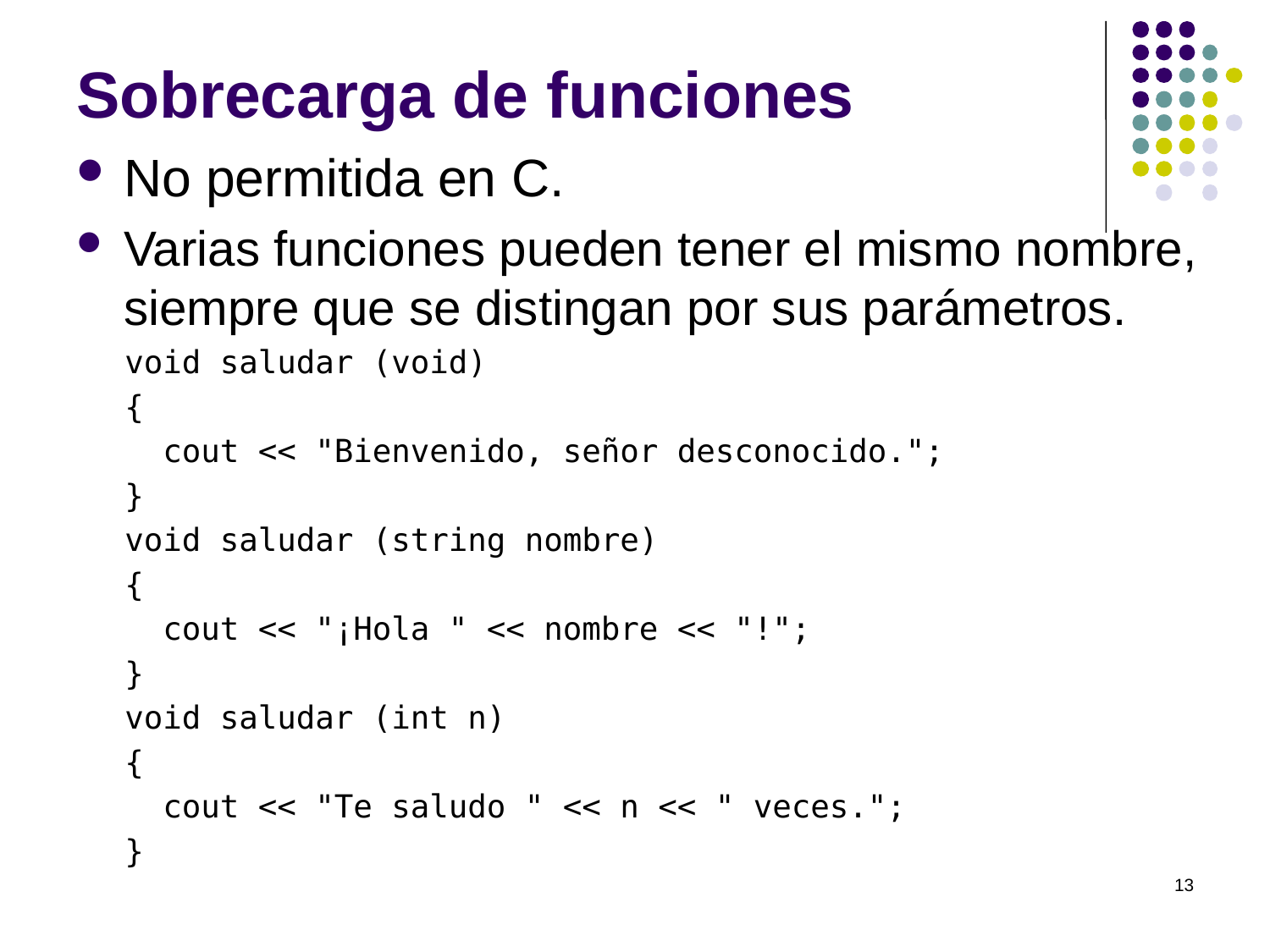

# Sobrecarga de funciones
No permitida en C.
Varias funciones pueden tener el mismo nombre, siempre que se distingan por sus parámetros.
void saludar (void)
{
  cout << "Bienvenido, señor desconocido.";
}
void saludar (string nombre)
{
  cout << "¡Hola " << nombre << "!";
}
void saludar (int n)
{
  cout << "Te saludo " << n << " veces.";
}
13